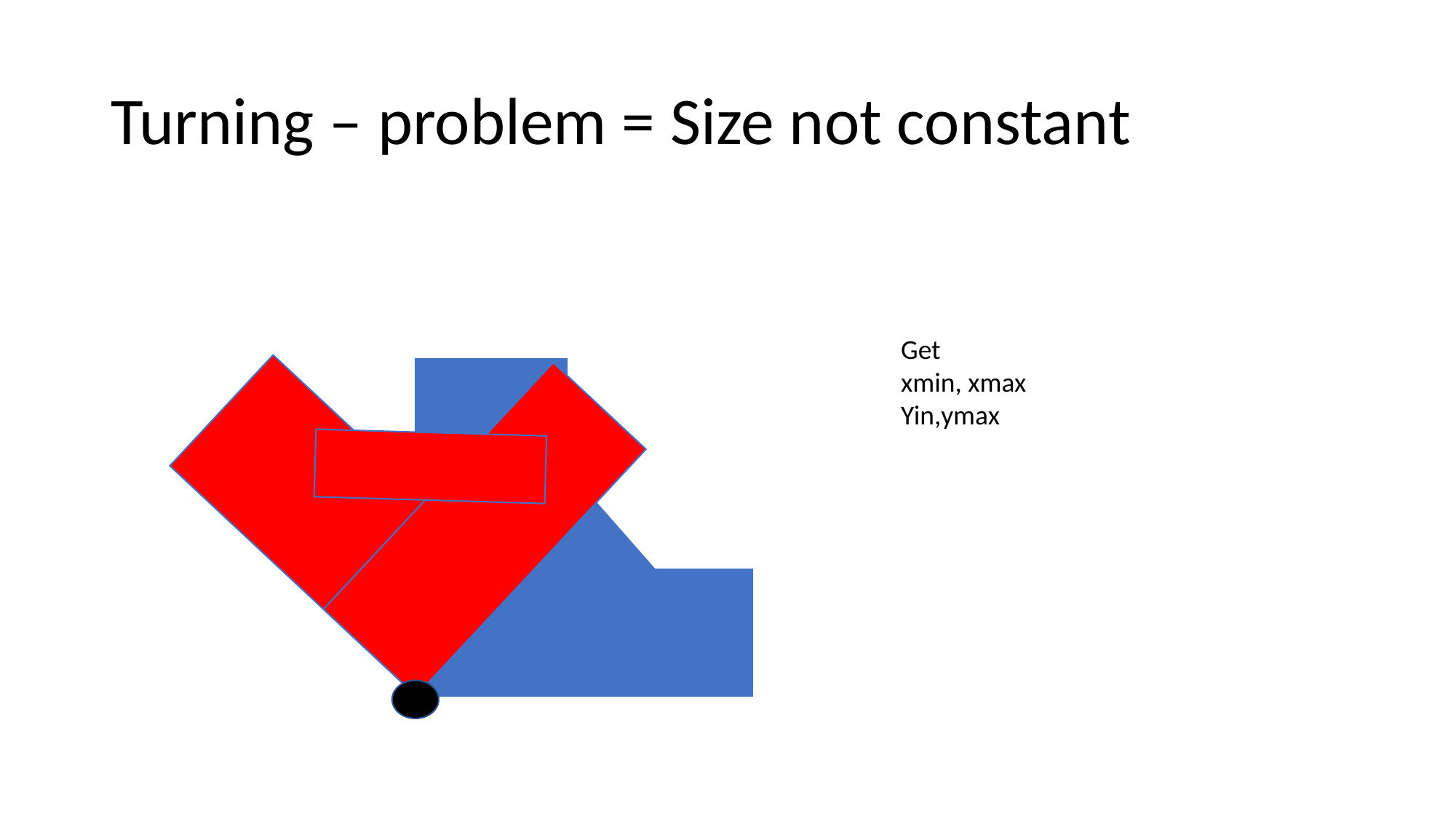

# Turning – problem = Size not constant

Get
xmin, xmax
Yin,ymax